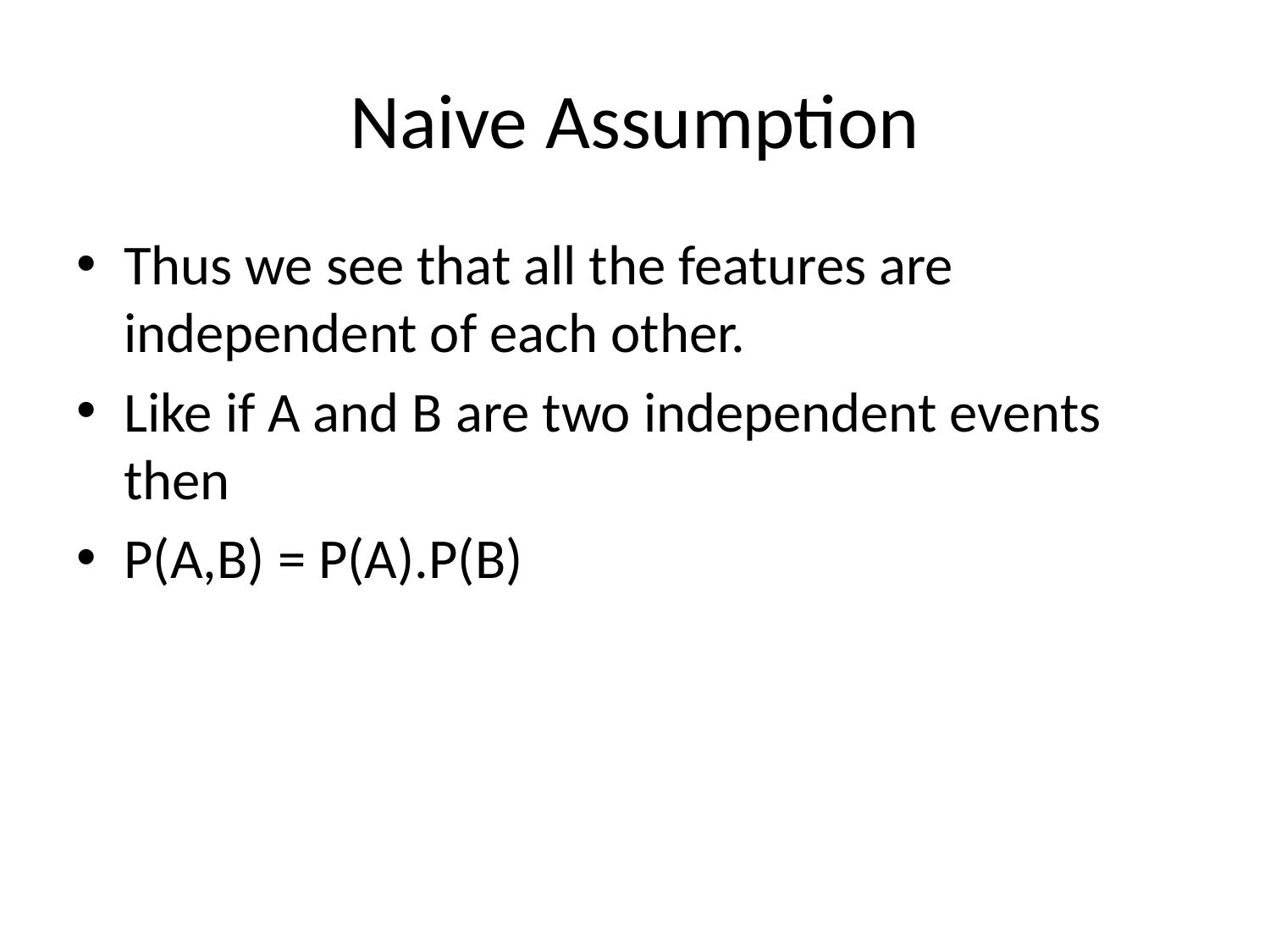

# Naive Assumption
Thus we see that all the features are independent of each other.
Like if A and B are two independent events then
P(A,B) = P(A).P(B)